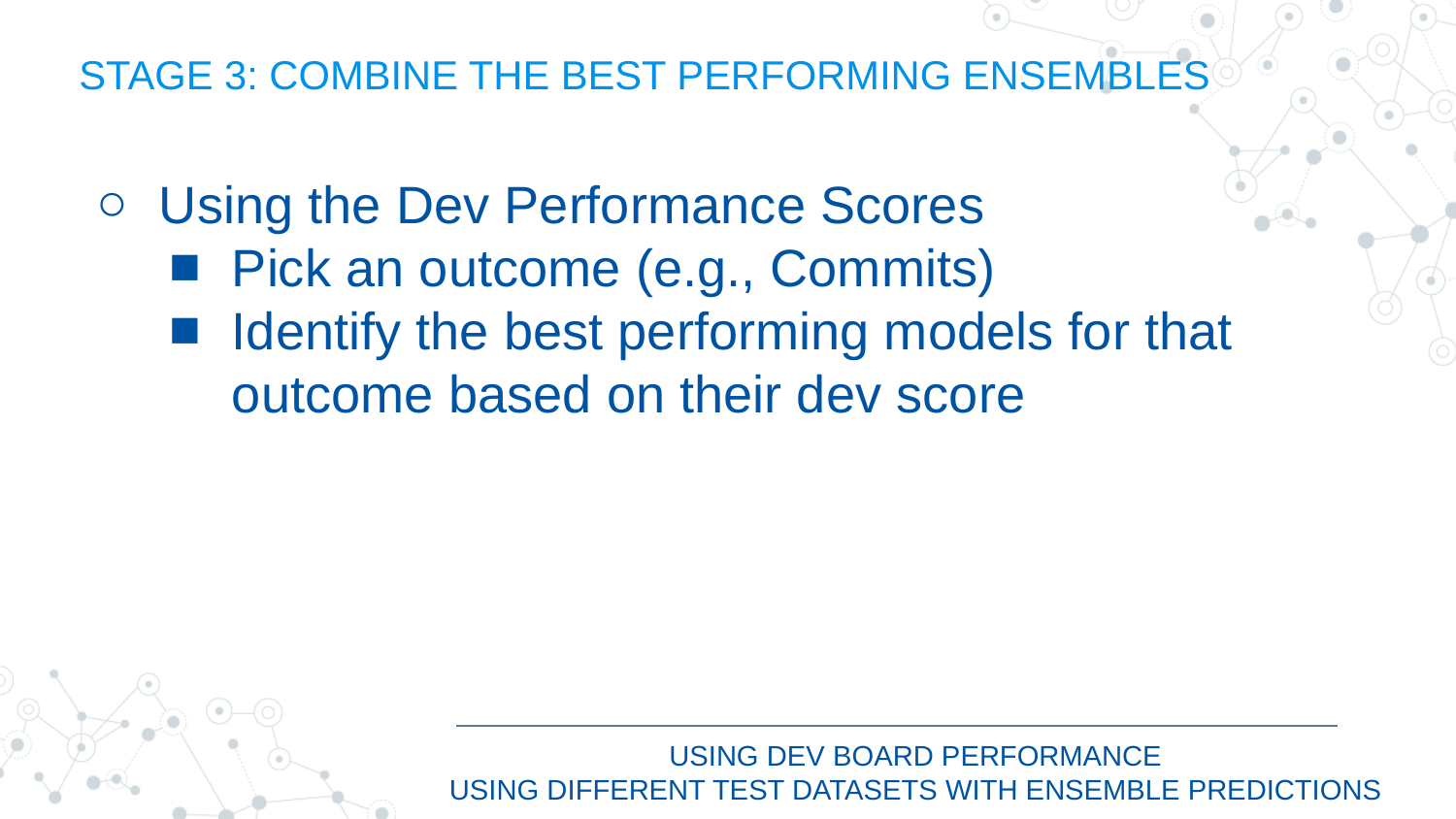

# STAGE 3: COMBINE THE BEST PERFORMING ENSEMBLES

Using the Dev Performance Scores
Pick an outcome (e.g., Commits)
Identify the best performing models for that outcome based on their dev score

USING DEV BOARD PERFORMANCE
USING DIFFERENT TEST DATASETS WITH ENSEMBLE PREDICTIONS